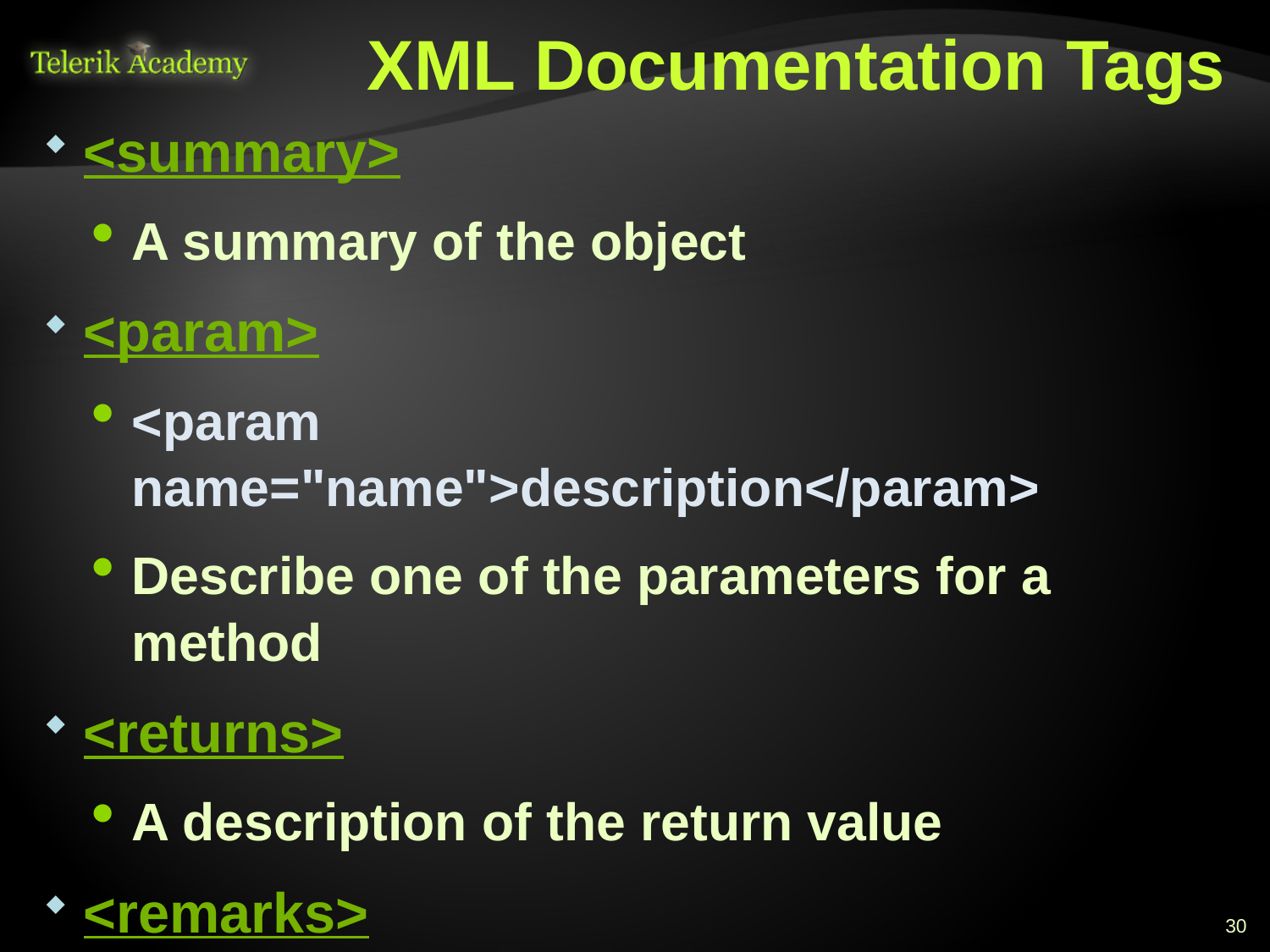

# XML Documentation Tags
<summary>
A summary of the object
<param>
<param name="name">description</param>
Describe one of the parameters for a method
<returns>
A description of the return value
<remarks>
Additional information
30